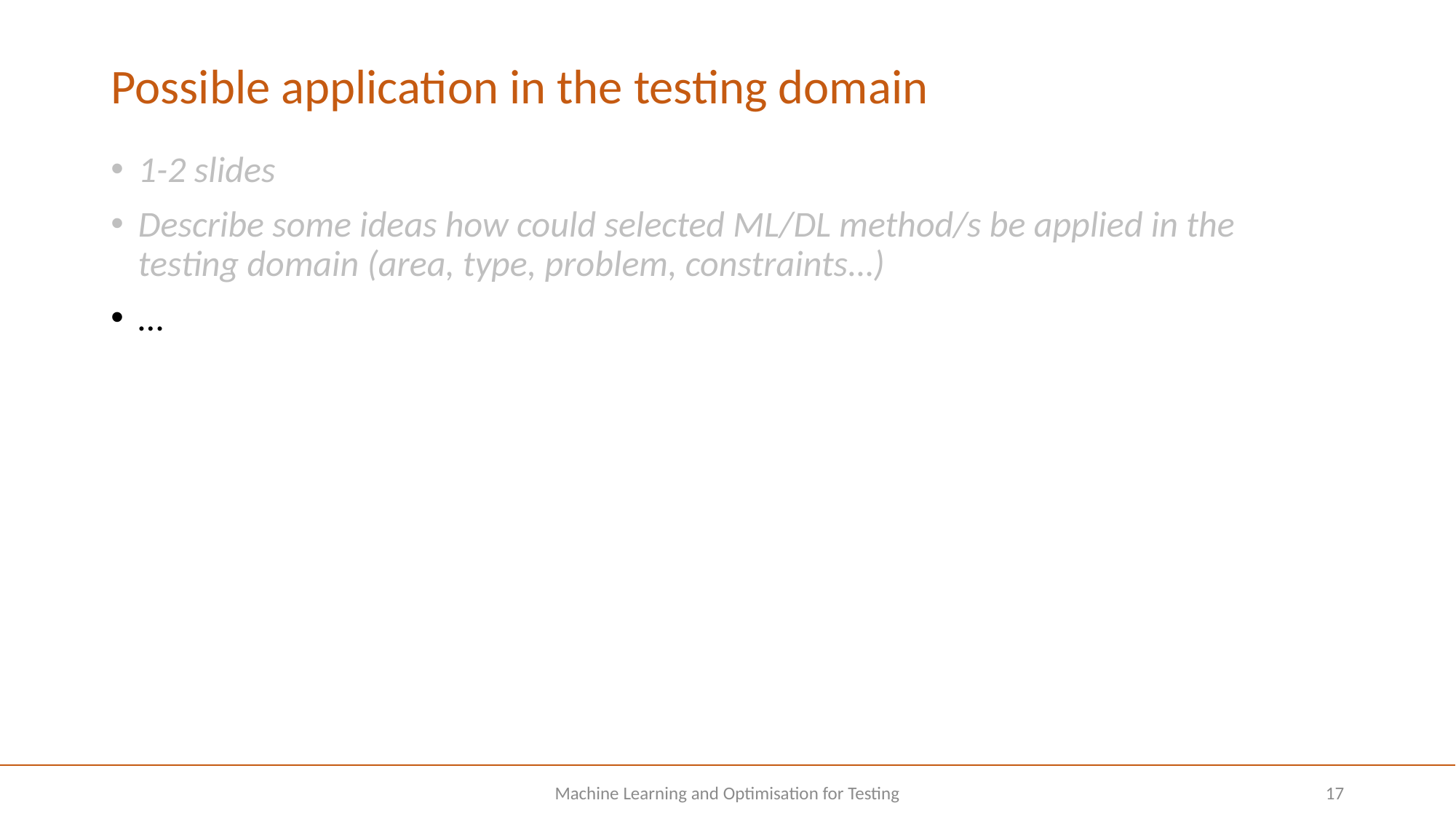

# Possible application in the testing domain
1-2 slides
Describe some ideas how could selected ML/DL method/s be applied in the testing domain (area, type, problem, constraints…)
…

Machine Learning and Optimisation for Testing
17